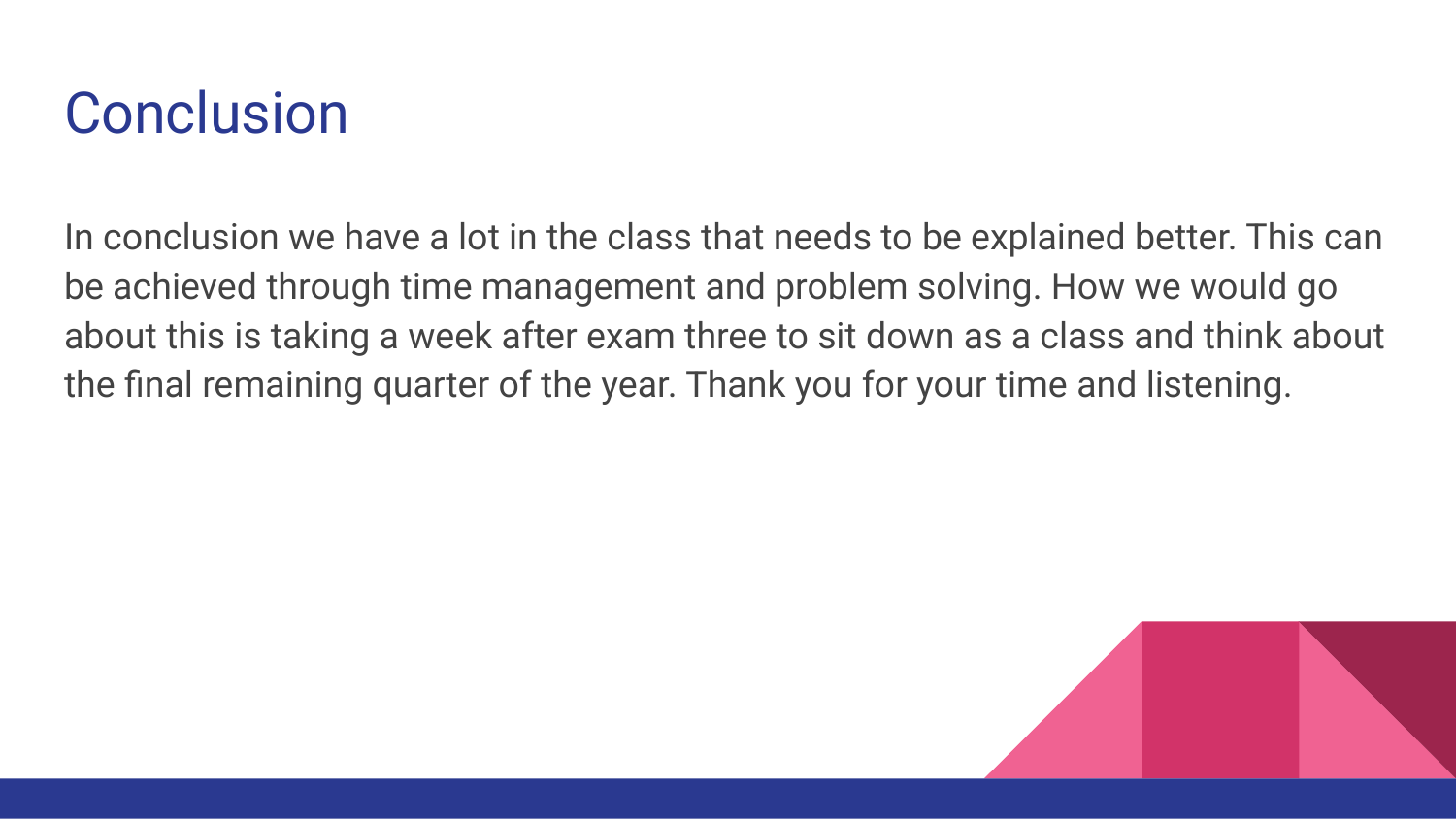

# Conclusion
In conclusion we have a lot in the class that needs to be explained better. This can be achieved through time management and problem solving. How we would go about this is taking a week after exam three to sit down as a class and think about the final remaining quarter of the year. Thank you for your time and listening.